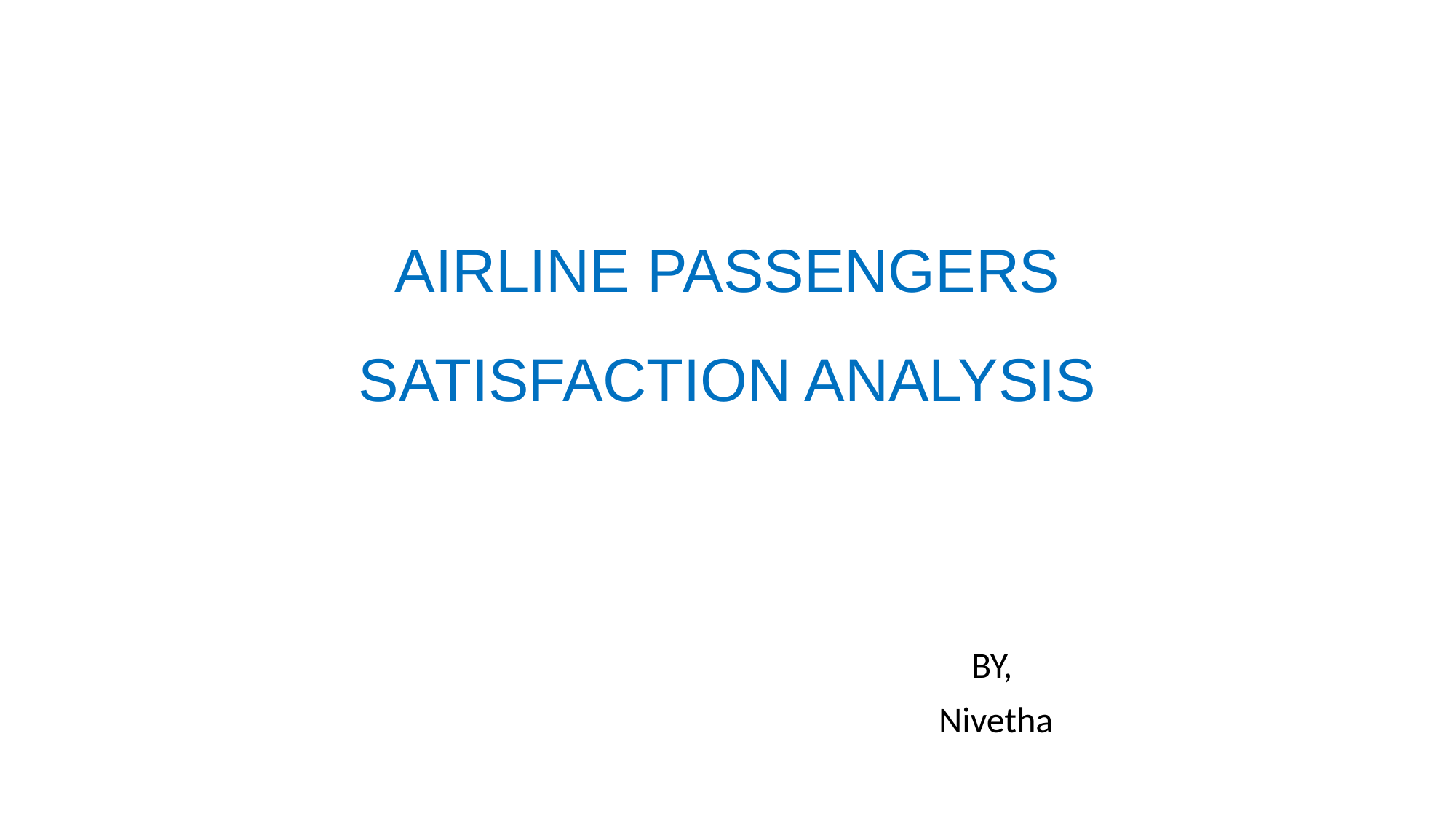

# AIRLINE PASSENGERS SATISFACTION ANALYSIS
BY,
 Nivetha